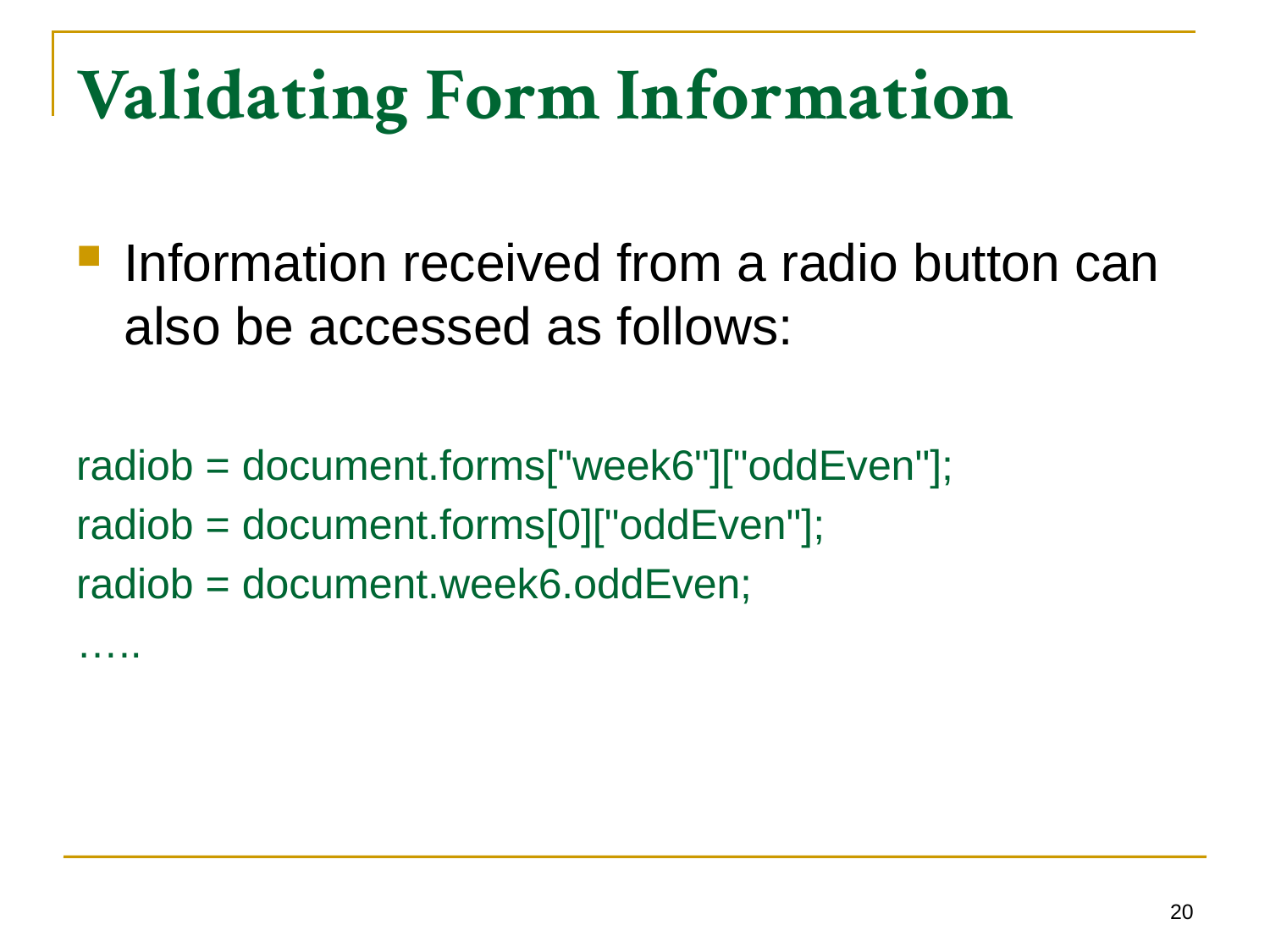

# Validating Form Information
Information received from a radio button can also be accessed as follows:

radiob = document.forms["week6"]["oddEven"];
radiob = document.forms[0]["oddEven"];
radiob = document.week6.oddEven;
…..
20